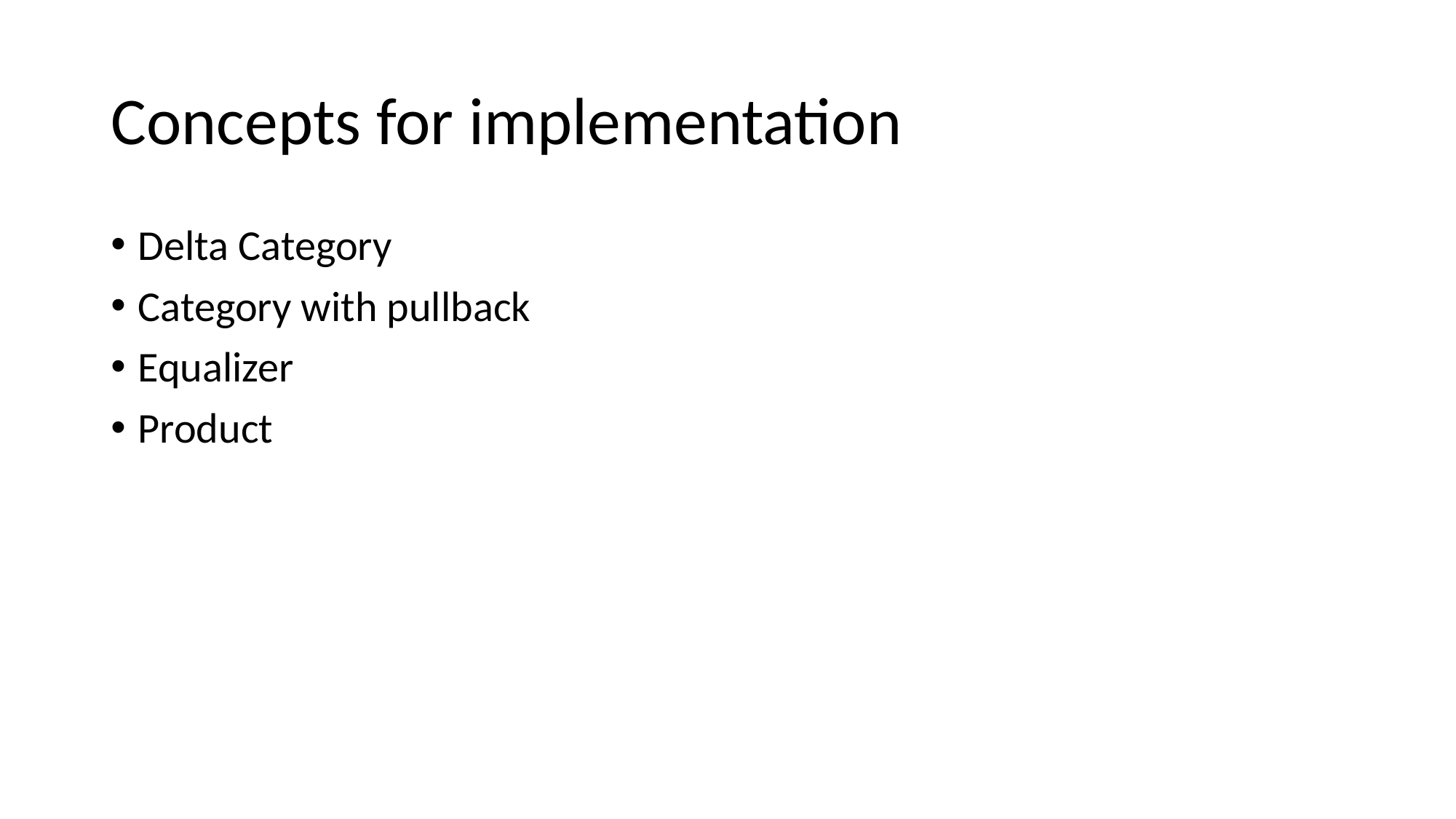

# Concepts for implementation
Delta Category
Category with pullback
Equalizer
Product